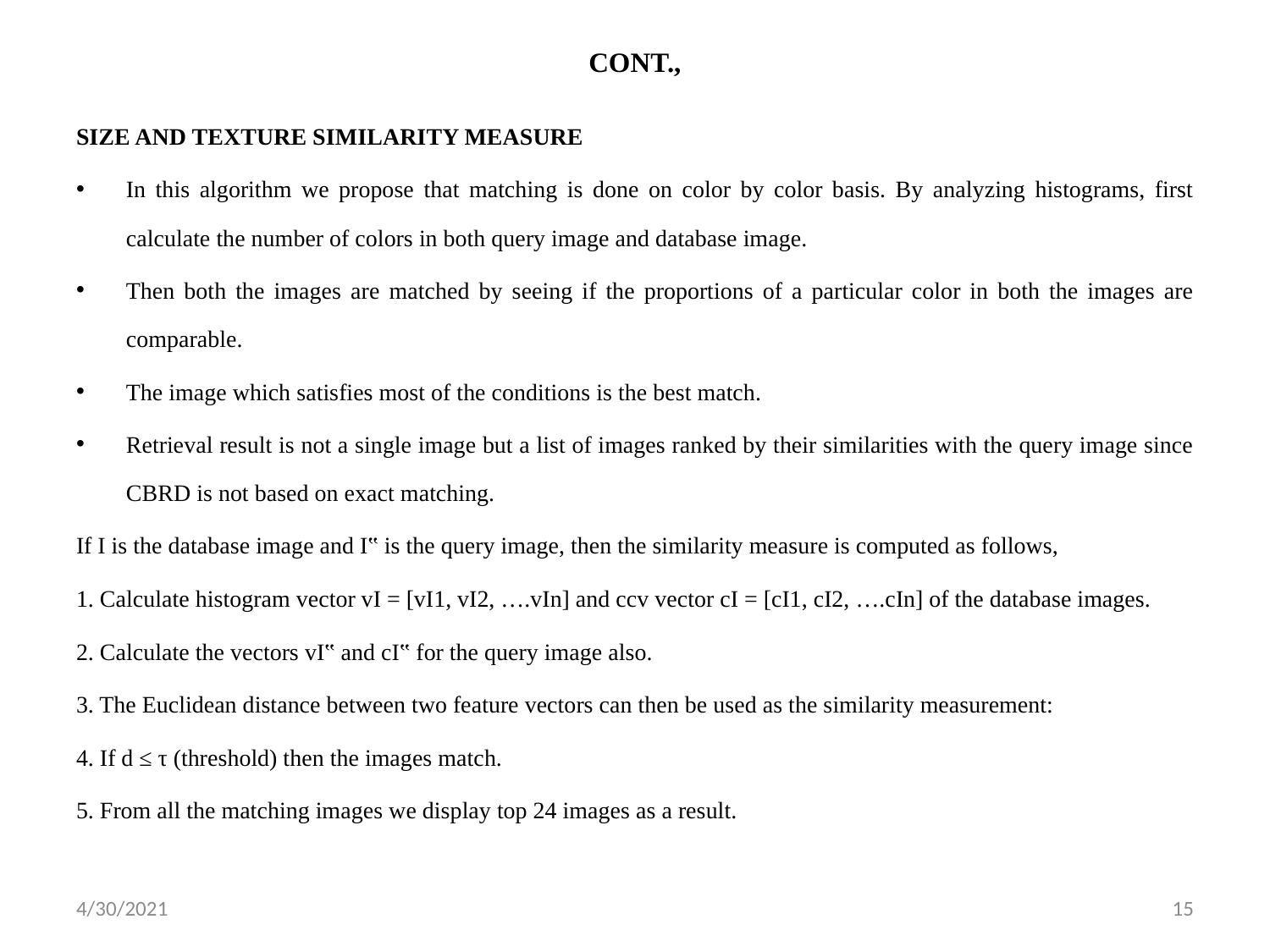

# CONT.,
SIZE AND TEXTURE SIMILARITY MEASURE
In this algorithm we propose that matching is done on color by color basis. By analyzing histograms, first calculate the number of colors in both query image and database image.
Then both the images are matched by seeing if the proportions of a particular color in both the images are comparable.
The image which satisfies most of the conditions is the best match.
Retrieval result is not a single image but a list of images ranked by their similarities with the query image since CBRD is not based on exact matching.
If I is the database image and I‟ is the query image, then the similarity measure is computed as follows,
1. Calculate histogram vector vI = [vI1, vI2, ….vIn] and ccv vector cI = [cI1, cI2, ….cIn] of the database images.
2. Calculate the vectors vI‟ and cI‟ for the query image also.
3. The Euclidean distance between two feature vectors can then be used as the similarity measurement:
4. If d ≤ τ (threshold) then the images match.
5. From all the matching images we display top 24 images as a result.

4/30/2021
15